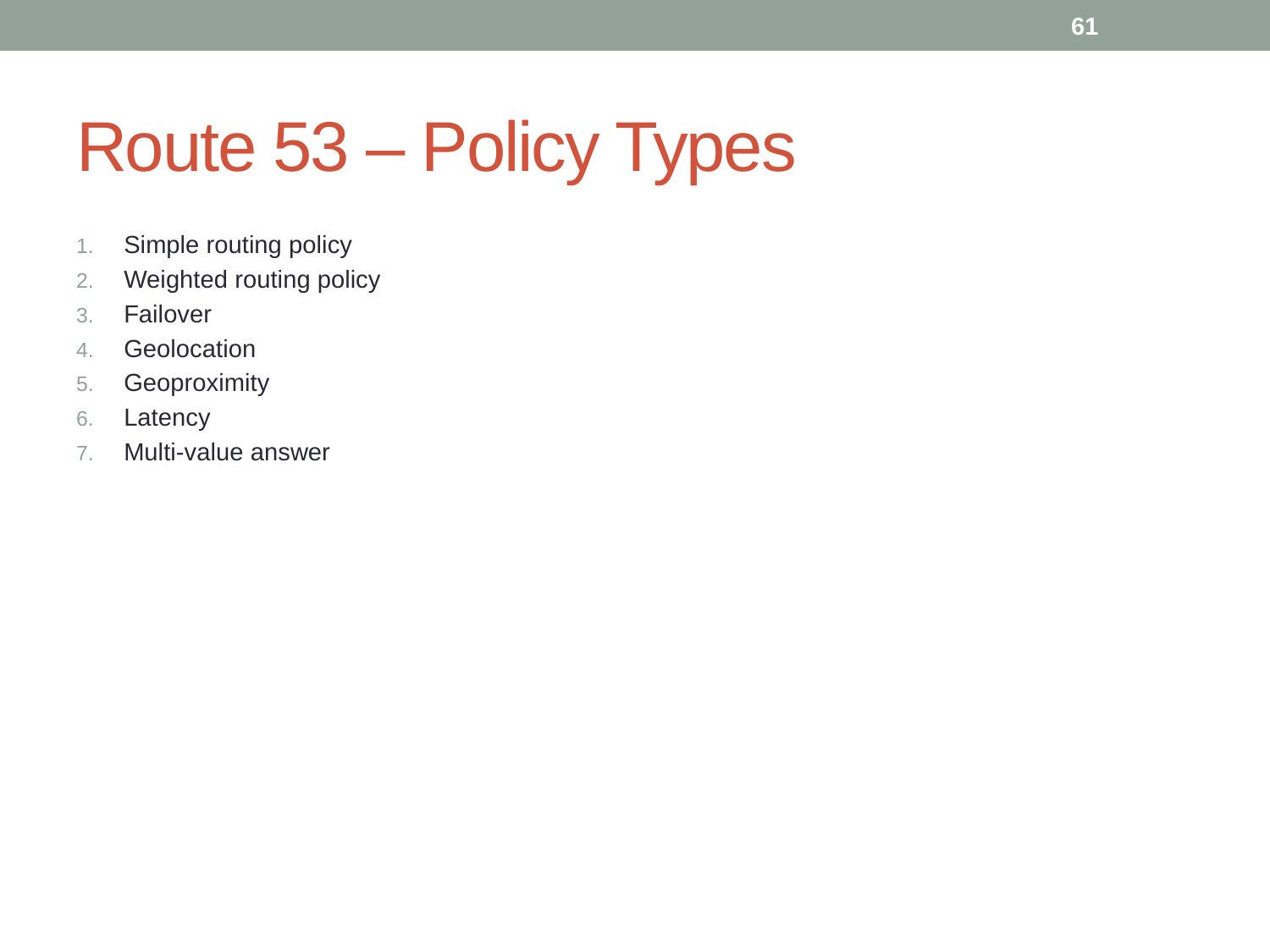

61
# Route 53 – Policy Types
Simple routing policy
Weighted routing policy
Failover
Geolocation
Geoproximity
Latency
Multi-value answer